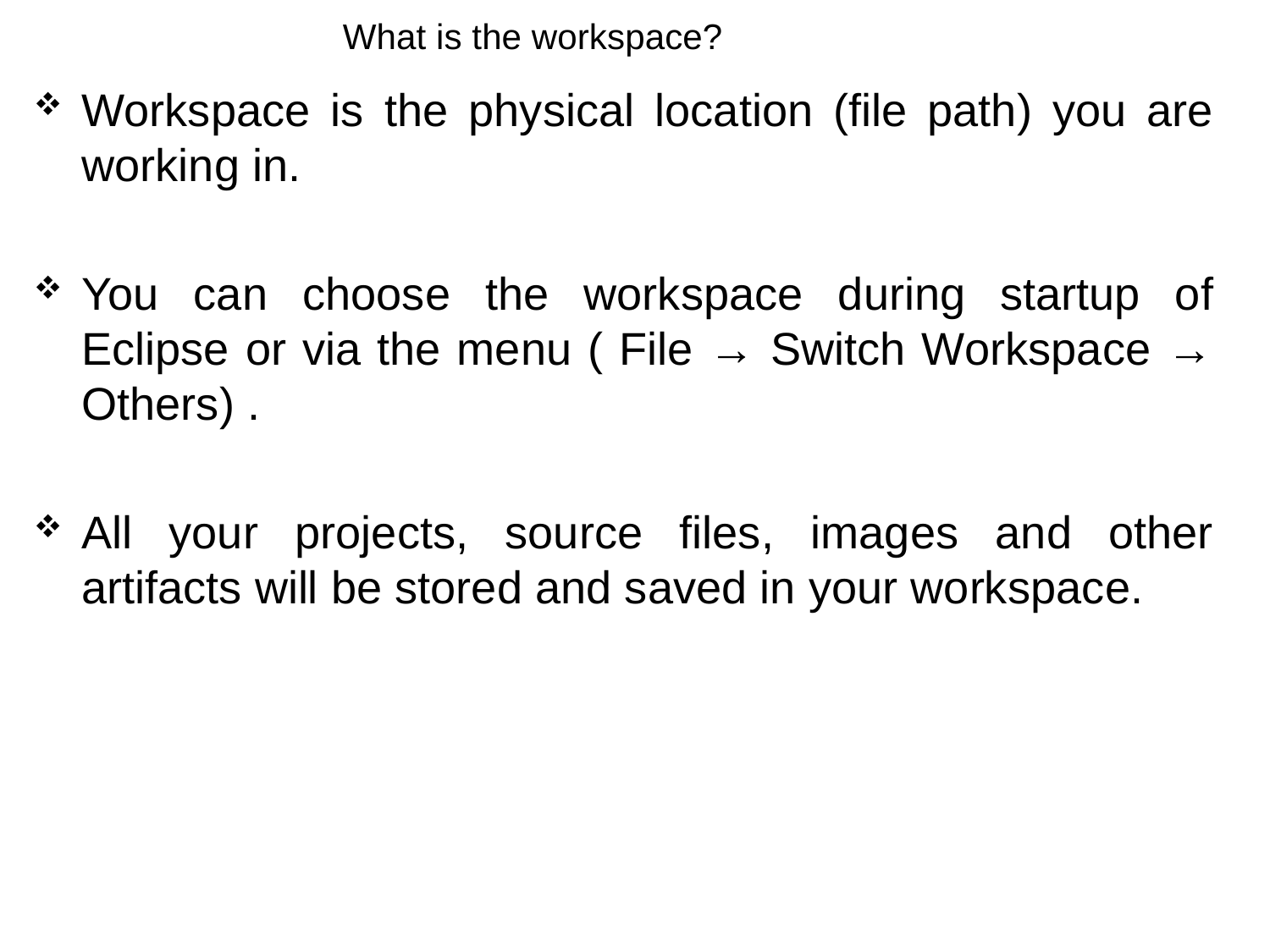

What is the workspace?
Workspace is the physical location (file path) you are working in.

You can choose the workspace during startup of Eclipse or via the menu ( File → Switch Workspace → Others) .

All your projects, source files, images and other artifacts will be stored and saved in your workspace.